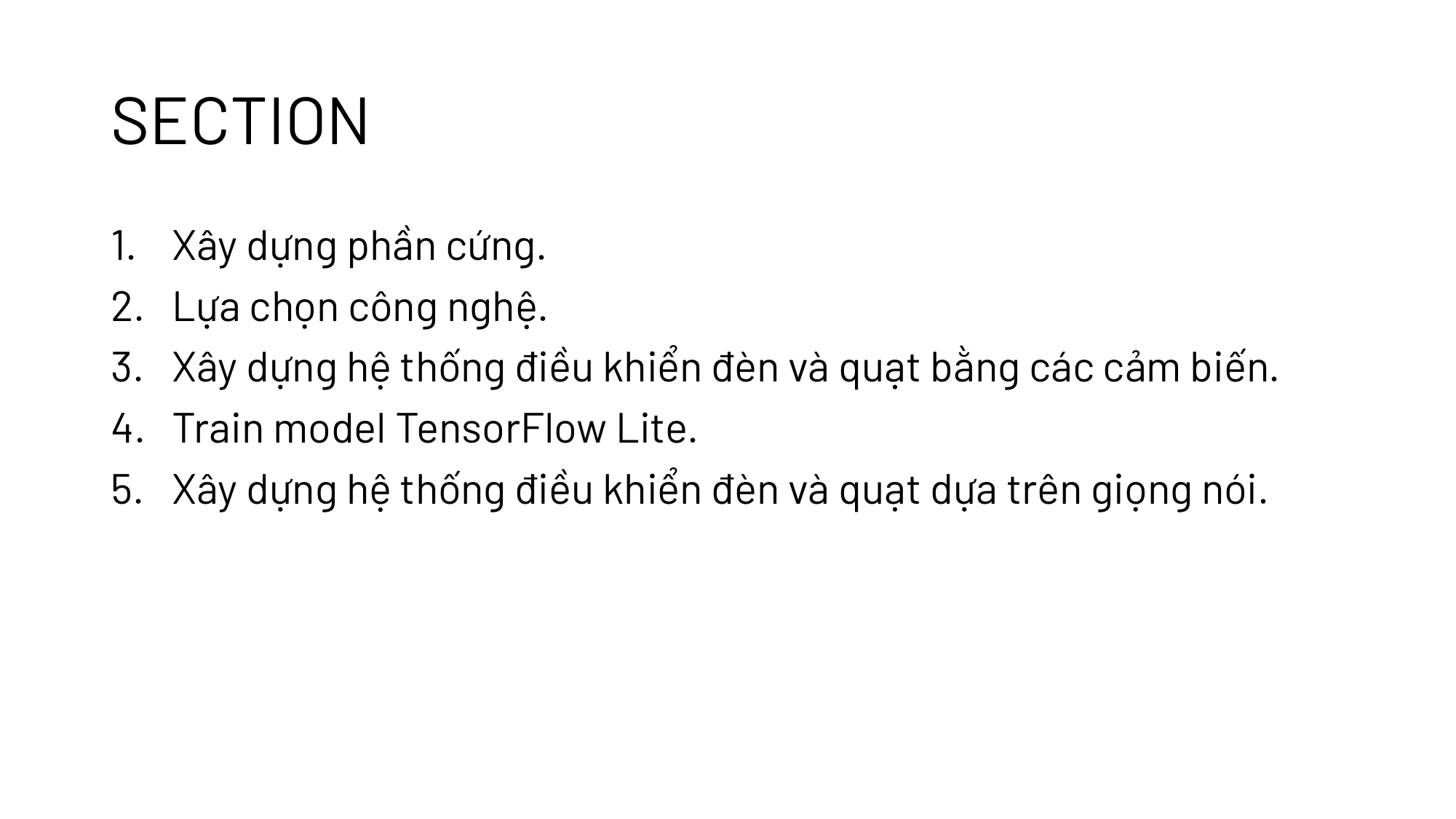

# SECTION
Xây dựng phần cứng.
Lựa chọn công nghệ.
Xây dựng hệ thống điều khiển đèn và quạt bằng các cảm biến.
Train model TensorFlow Lite.
Xây dựng hệ thống điều khiển đèn và quạt dựa trên giọng nói.